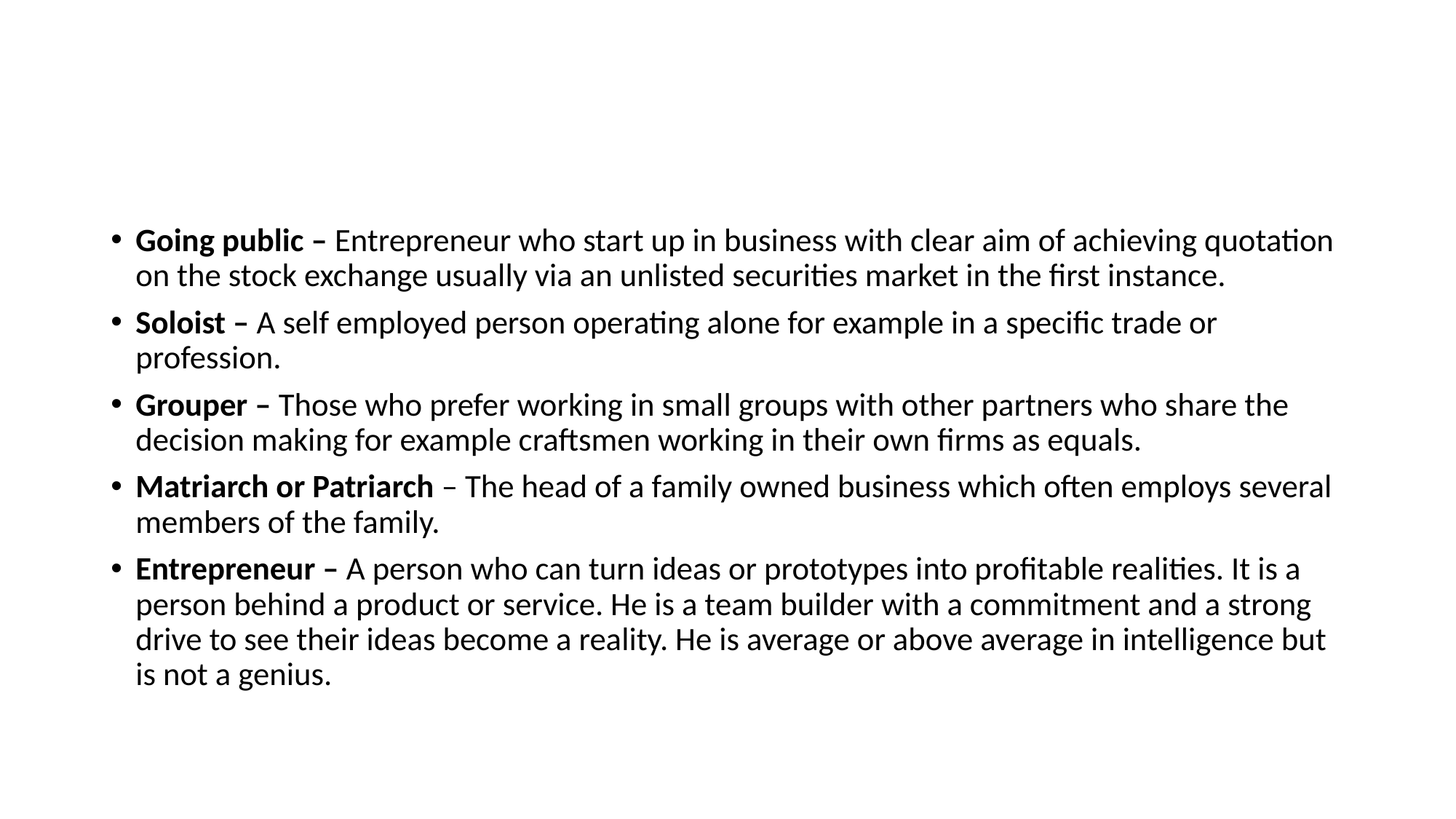

#
Going public – Entrepreneur who start up in business with clear aim of achieving quotation on the stock exchange usually via an unlisted securities market in the first instance.
Soloist – A self employed person operating alone for example in a specific trade or profession.
Grouper – Those who prefer working in small groups with other partners who share the decision making for example craftsmen working in their own firms as equals.
Matriarch or Patriarch – The head of a family owned business which often employs several members of the family.
Entrepreneur – A person who can turn ideas or prototypes into profitable realities. It is a person behind a product or service. He is a team builder with a commitment and a strong drive to see their ideas become a reality. He is average or above average in intelligence but is not a genius.